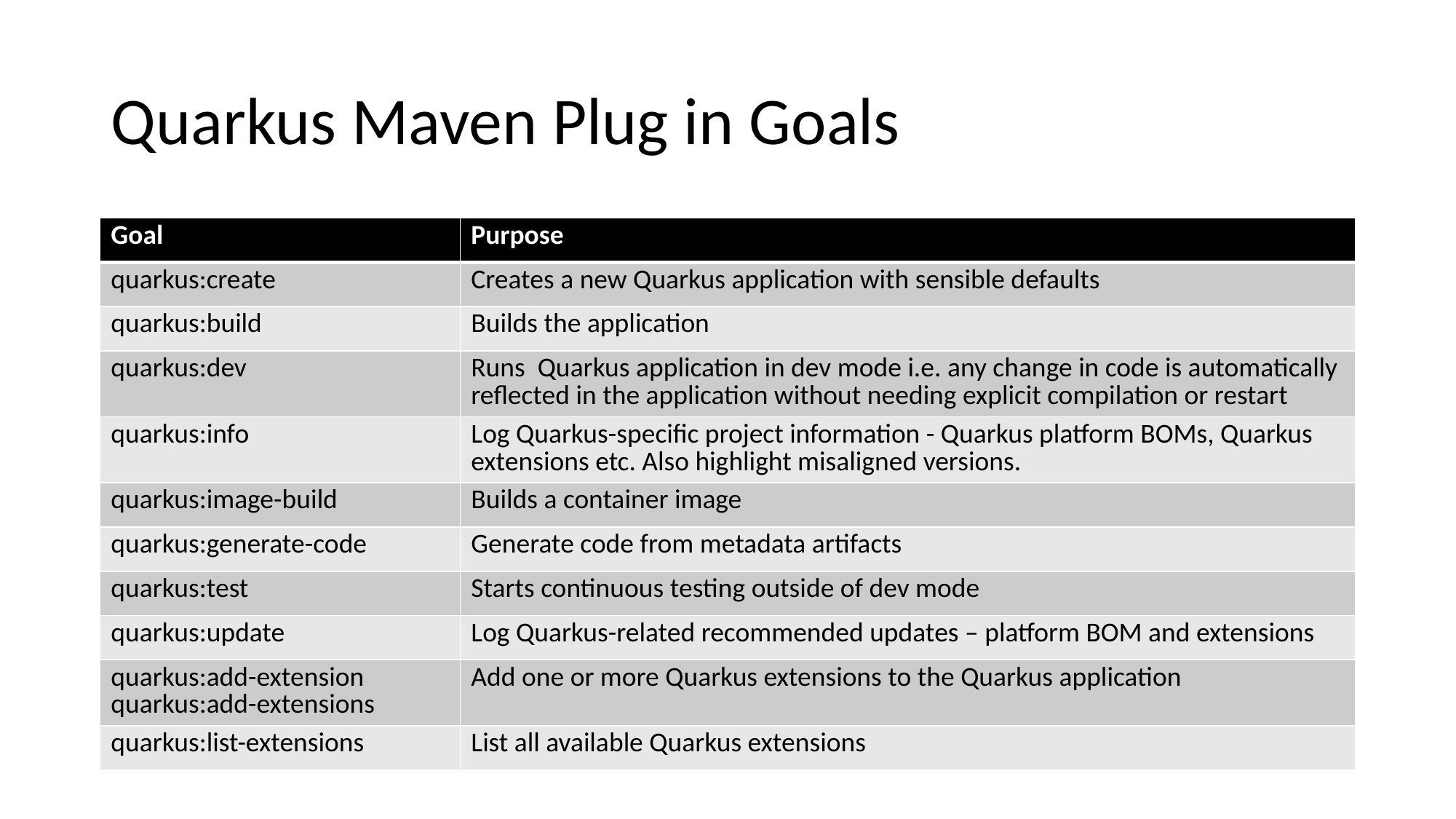

# Quarkus Maven Plug in Goals
| Goal | Purpose |
| --- | --- |
| quarkus:create | Creates a new Quarkus application with sensible defaults |
| quarkus:build | Builds the application |
| quarkus:dev | Runs Quarkus application in dev mode i.e. any change in code is automatically reflected in the application without needing explicit compilation or restart |
| quarkus:info | Log Quarkus-specific project information - Quarkus platform BOMs, Quarkus extensions etc. Also highlight misaligned versions. |
| quarkus:image-build | Builds a container image |
| quarkus:generate-code | Generate code from metadata artifacts |
| quarkus:test | Starts continuous testing outside of dev mode |
| quarkus:update | Log Quarkus-related recommended updates – platform BOM and extensions |
| quarkus:add-extension quarkus:add-extensions | Add one or more Quarkus extensions to the Quarkus application |
| quarkus:list-extensions | List all available Quarkus extensions |